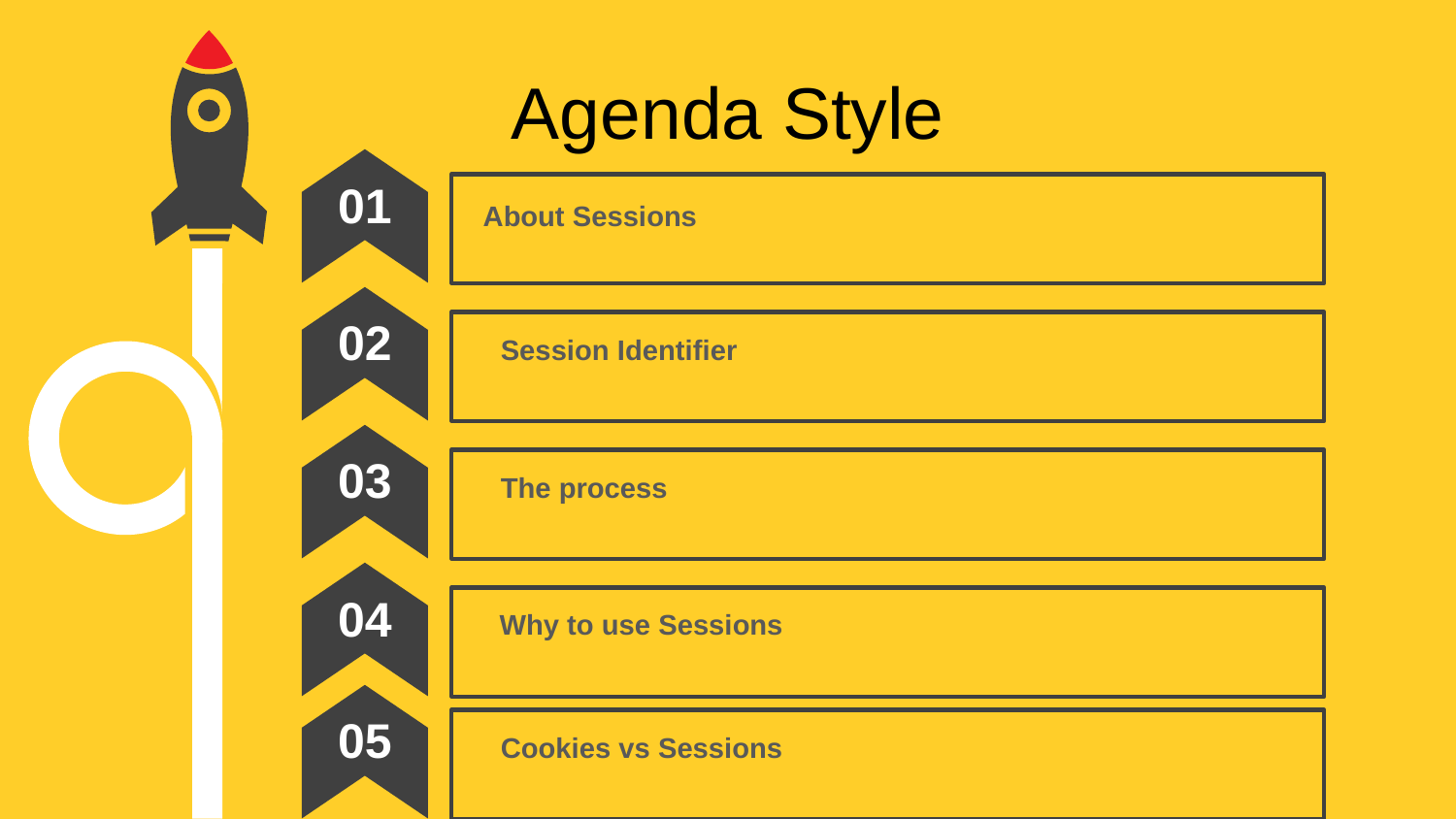

Agenda Style

01

About Sessions

02

Session Identifier

03

The process

04

Why to use Sessions

05

Cookies vs Sessions